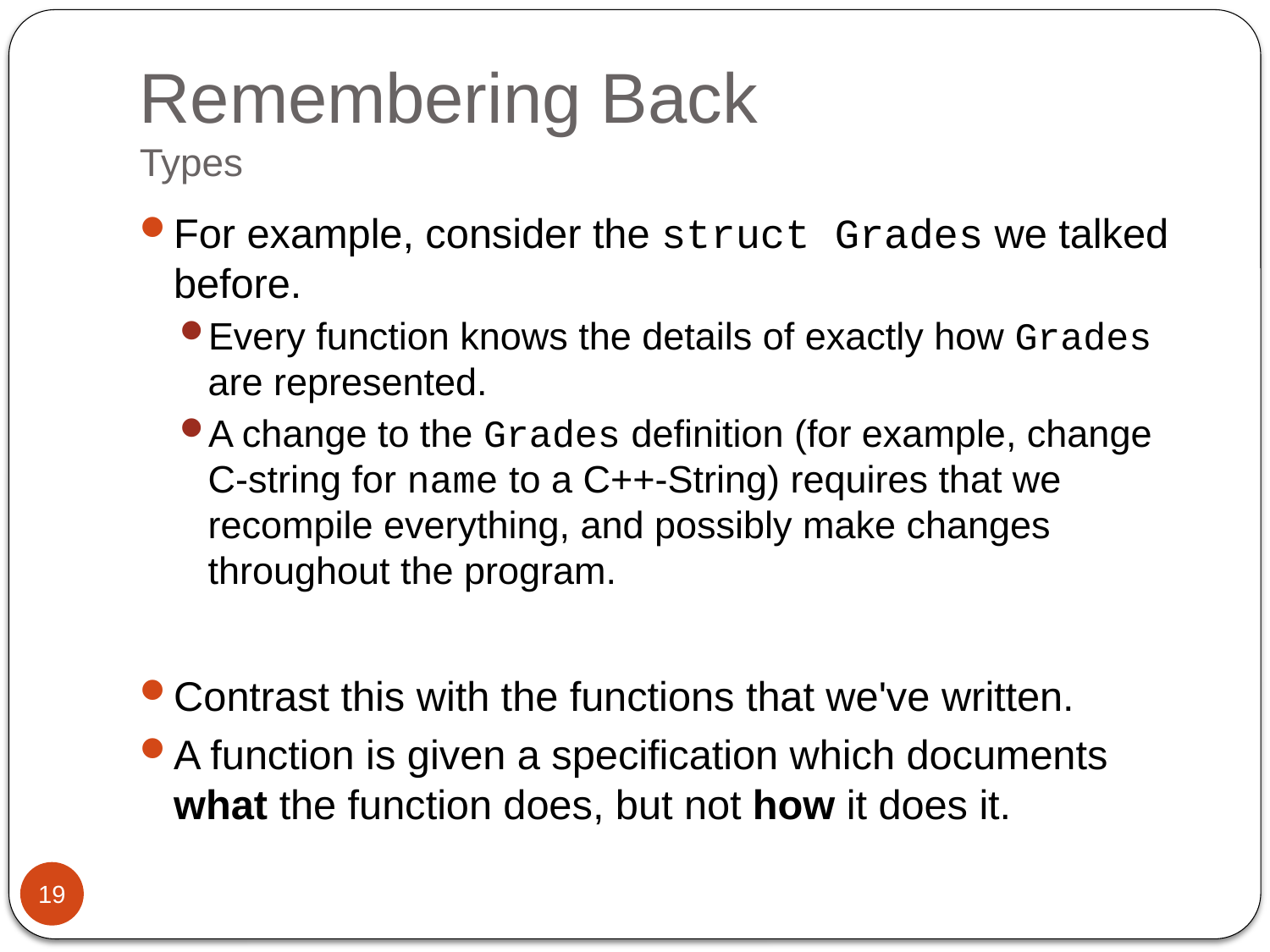

# Remembering Back Types
For example, consider the struct Grades we talked before.
Every function knows the details of exactly how Grades are represented.
A change to the Grades definition (for example, change C-string for name to a C++-String) requires that we recompile everything, and possibly make changes throughout the program.

Contrast this with the functions that we've written.
A function is given a specification which documents what the function does, but not how it does it.
19